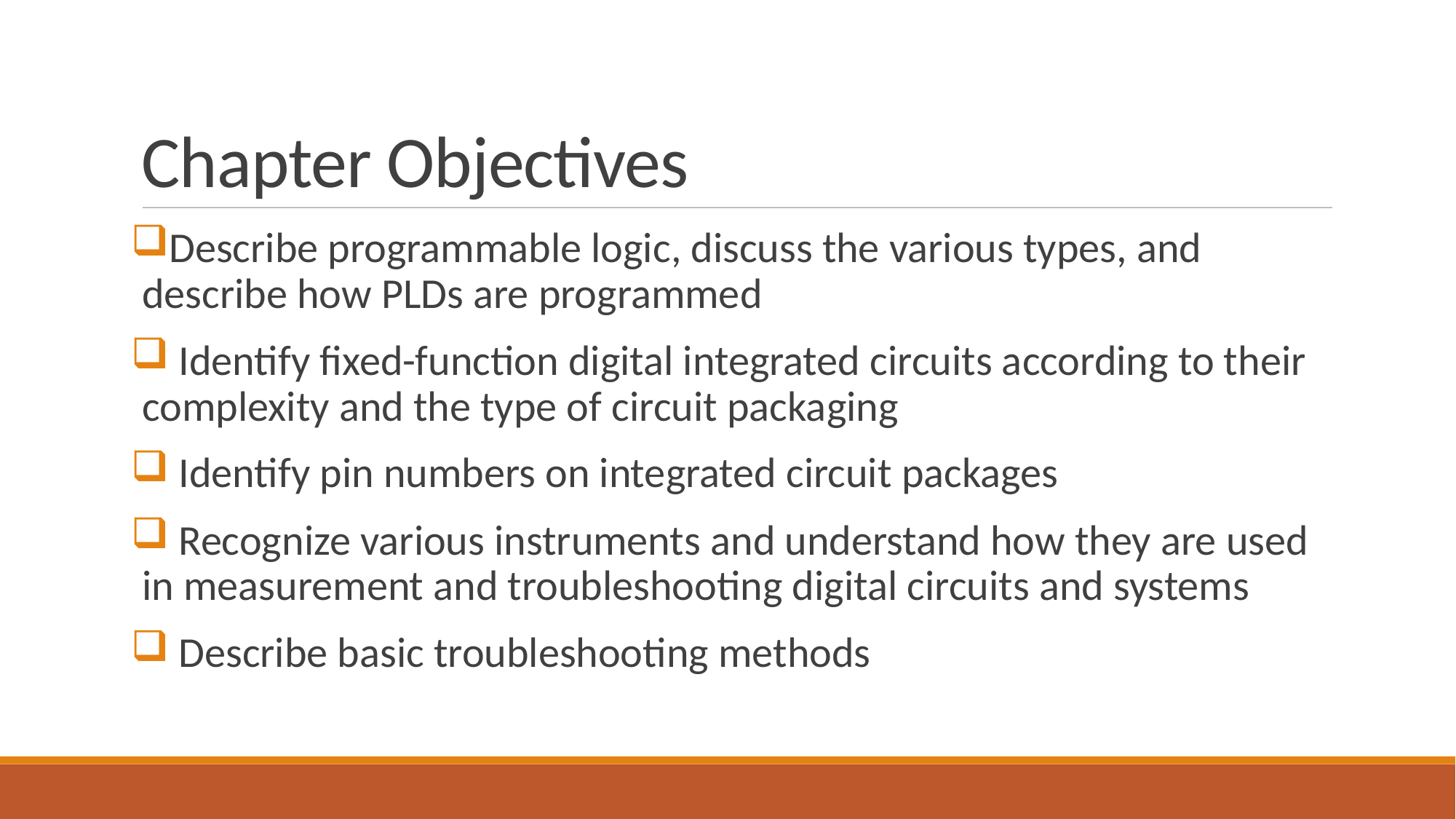

Chapter Objectives
Describe programmable logic, discuss the various types, and describe how PLDs are programmed
 Identify fixed-function digital integrated circuits according to their complexity and the type of circuit packaging
 Identify pin numbers on integrated circuit packages
 Recognize various instruments and understand how they are used in measurement and troubleshooting digital circuits and systems
 Describe basic troubleshooting methods